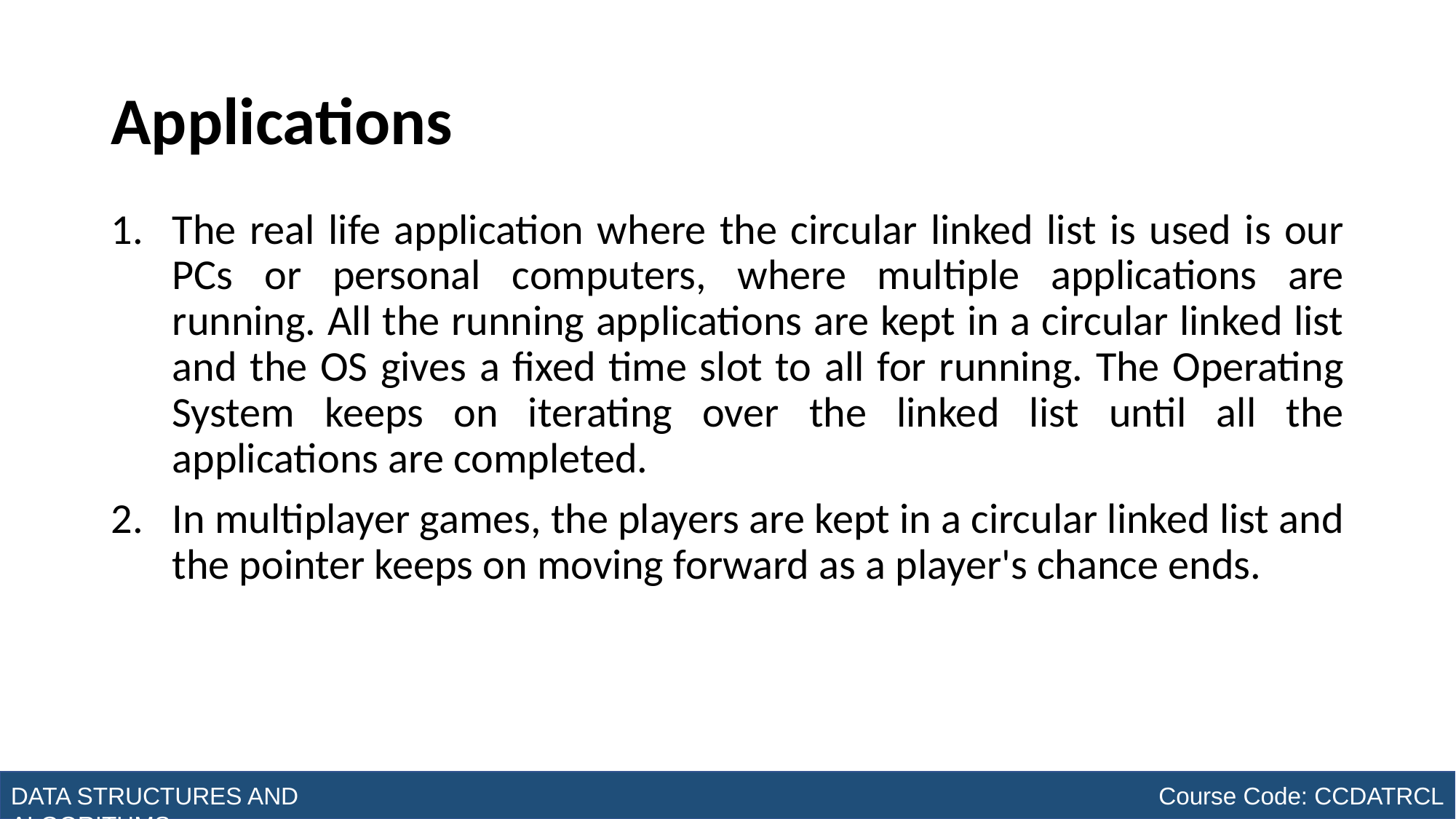

# Applications
The real life application where the circular linked list is used is our PCs or personal computers, where multiple applications are running. All the running applications are kept in a circular linked list and the OS gives a fixed time slot to all for running. The Operating System keeps on iterating over the linked list until all the applications are completed.
In multiplayer games, the players are kept in a circular linked list and the pointer keeps on moving forward as a player's chance ends.

Joseph Marvin R. Imperial
DATA STRUCTURES AND ALGORITHMS
NU College of Computing and Information Technologies
Course Code: CCDATRCL